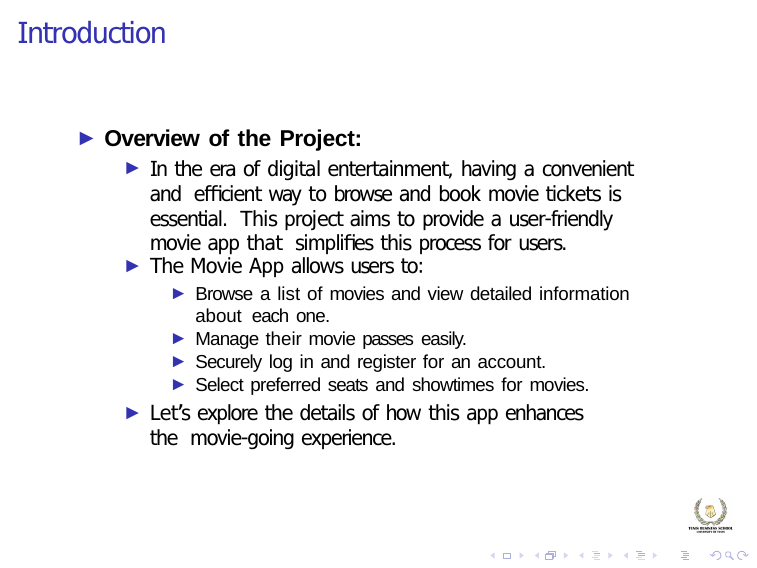

# Introduction
Overview of the Project:
In the era of digital entertainment, having a convenient and  efficient way to browse and book movie tickets is essential.  This project aims to provide a user-friendly movie app that  simplifies this process for users.
The Movie App allows users to:
Browse a list of movies and view detailed information about  each one.
Manage their movie passes easily.
Securely log in and register for an account.
Select preferred seats and showtimes for movies.
Let’s explore the details of how this app enhances the  movie-going experience.